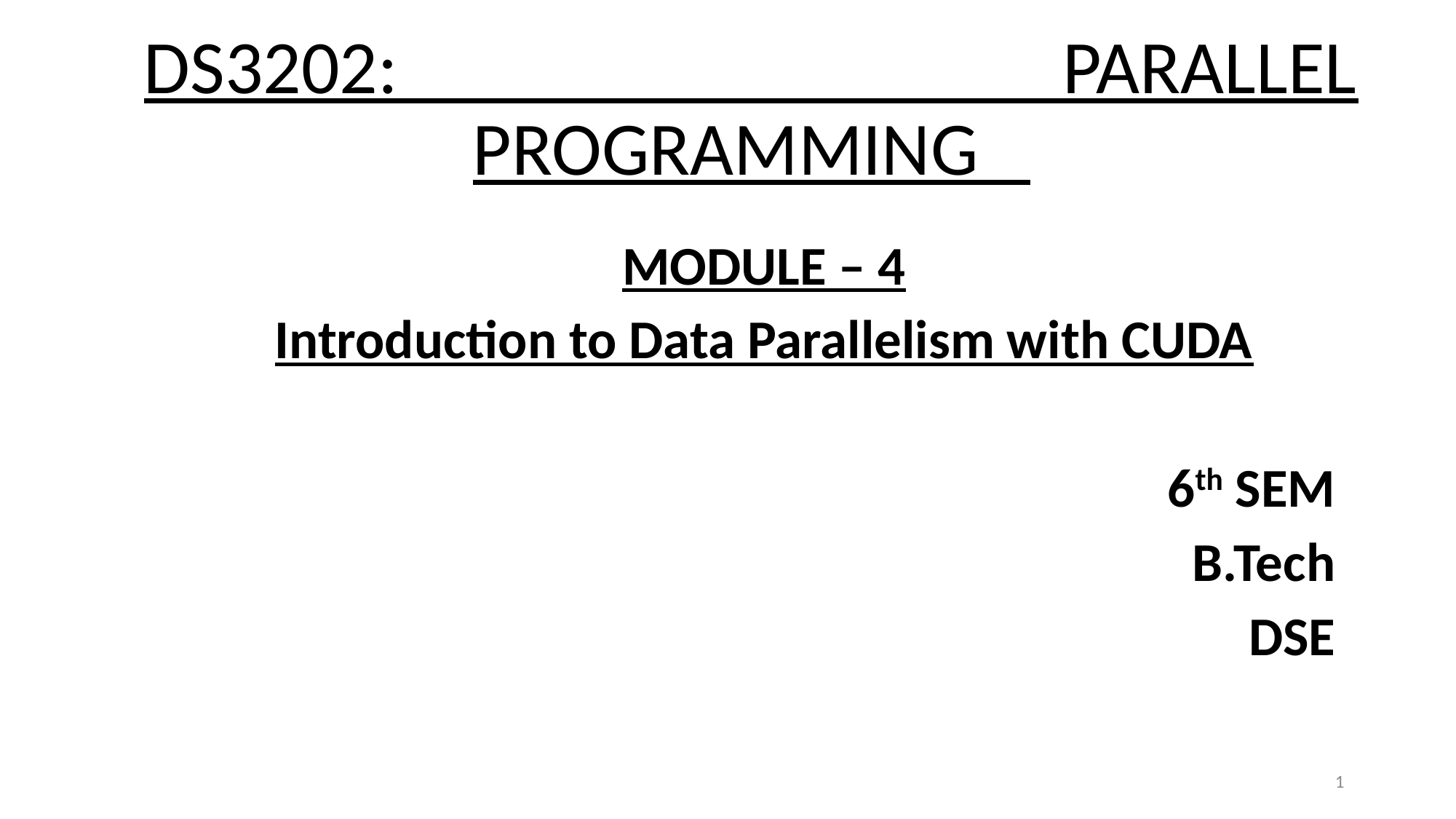

# DS3202:                                       PARALLEL PROGRAMMING
MODULE – 4
Introduction to Data Parallelism with CUDA

6th SEM
B.Tech
DSE
1